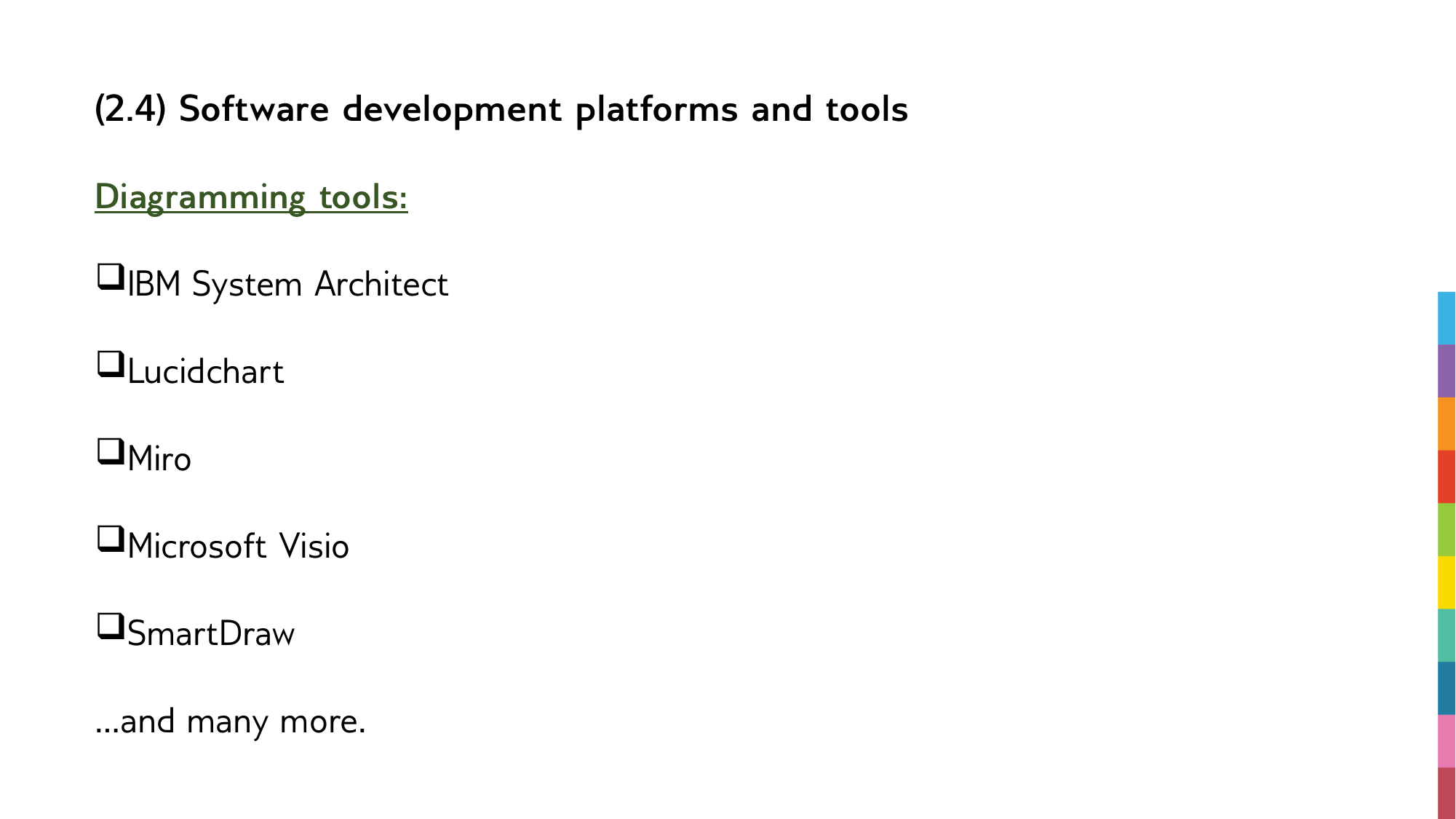

# (2.4) Software development platforms and tools
Diagramming tools:

IBM System Architect

Lucidchart

Miro

Microsoft Visio

SmartDraw

…and many more.